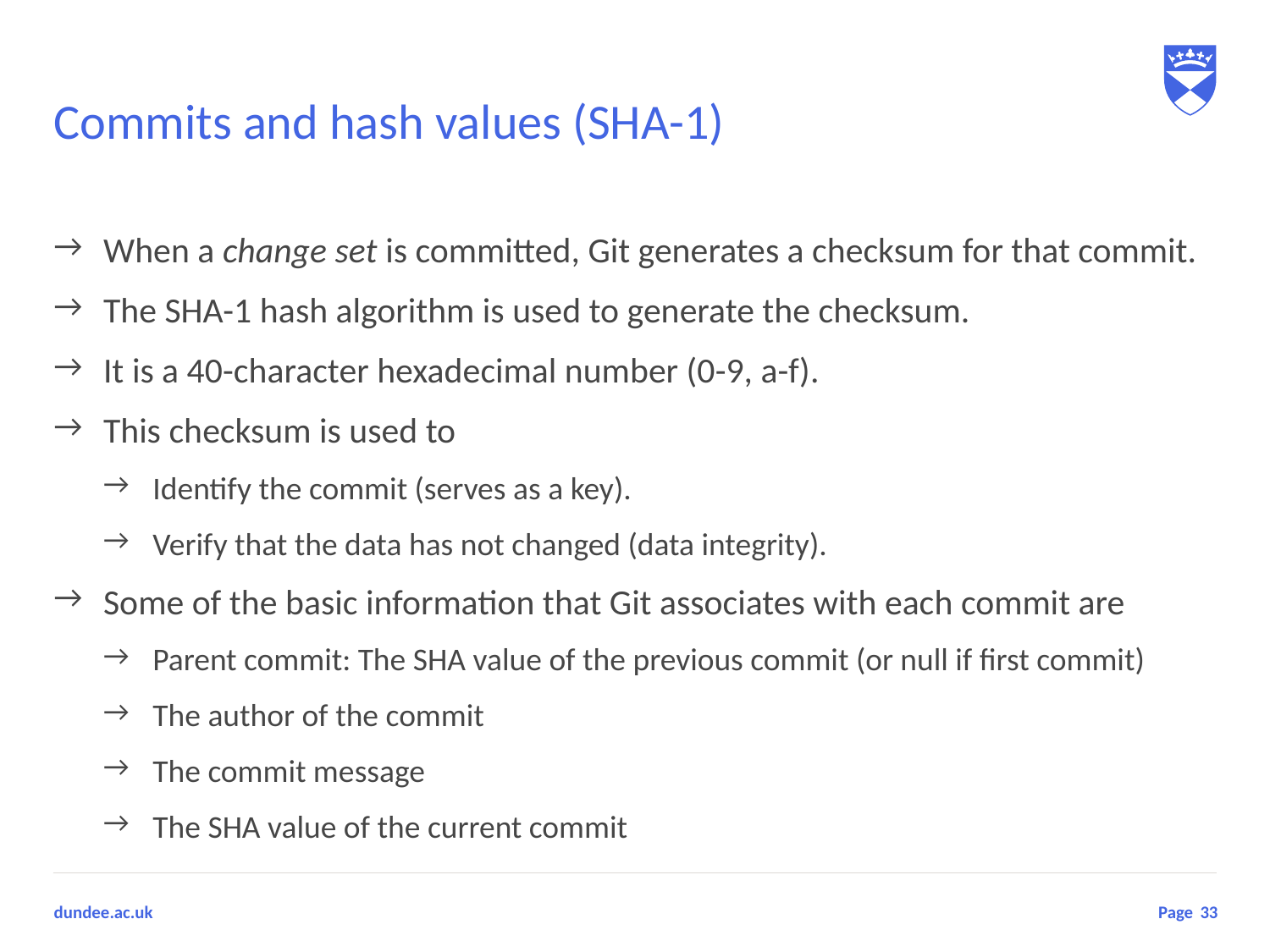

# Commits and hash values (SHA-1)
When a change set is committed, Git generates a checksum for that commit.
The SHA-1 hash algorithm is used to generate the checksum.
It is a 40-character hexadecimal number (0-9, a-f).
This checksum is used to
Identify the commit (serves as a key).
Verify that the data has not changed (data integrity).
Some of the basic information that Git associates with each commit are
Parent commit: The SHA value of the previous commit (or null if first commit)
The author of the commit
The commit message
The SHA value of the current commit
33